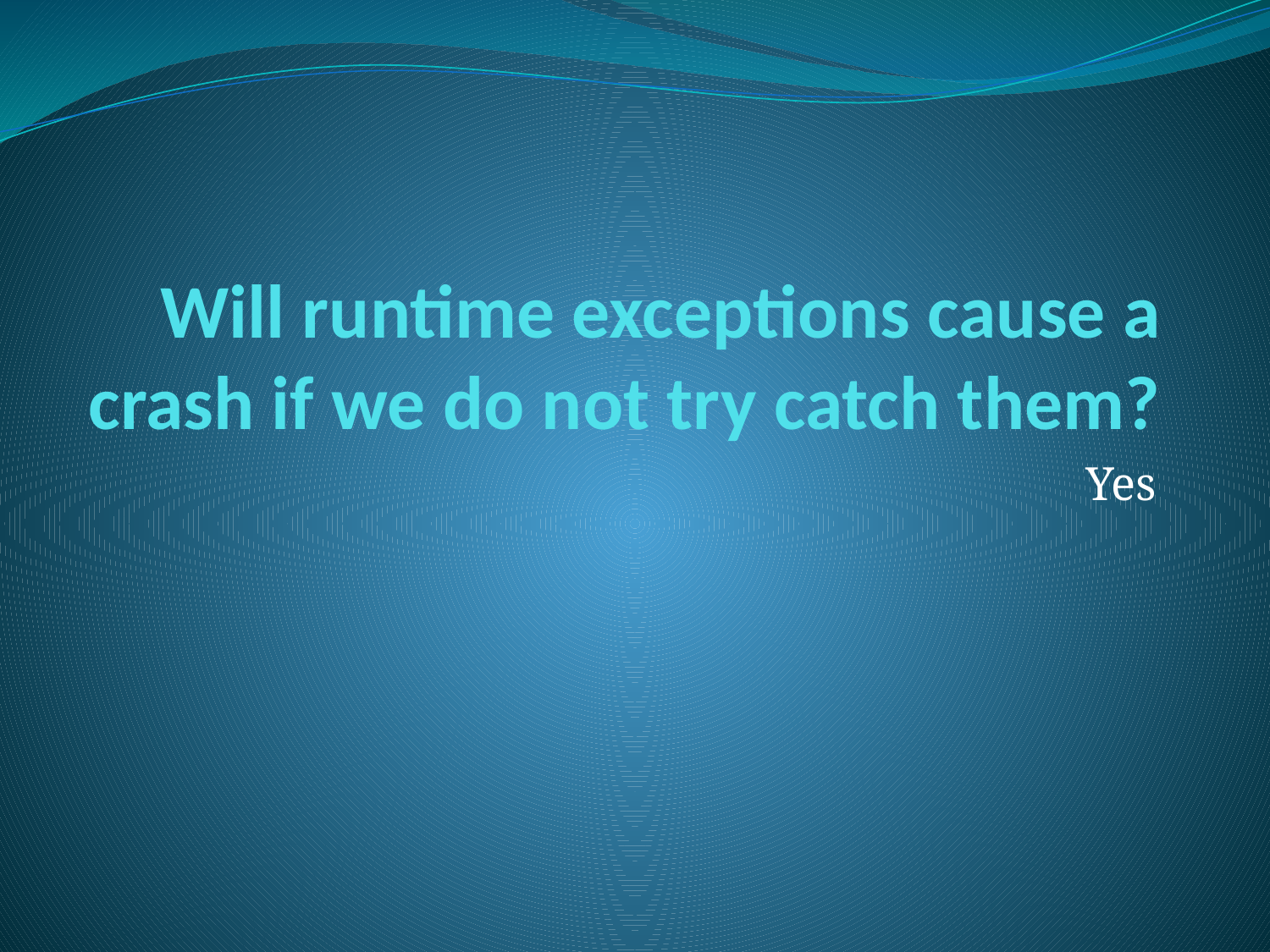

# Will runtime exceptions cause a crash if we do not try catch them?
Yes